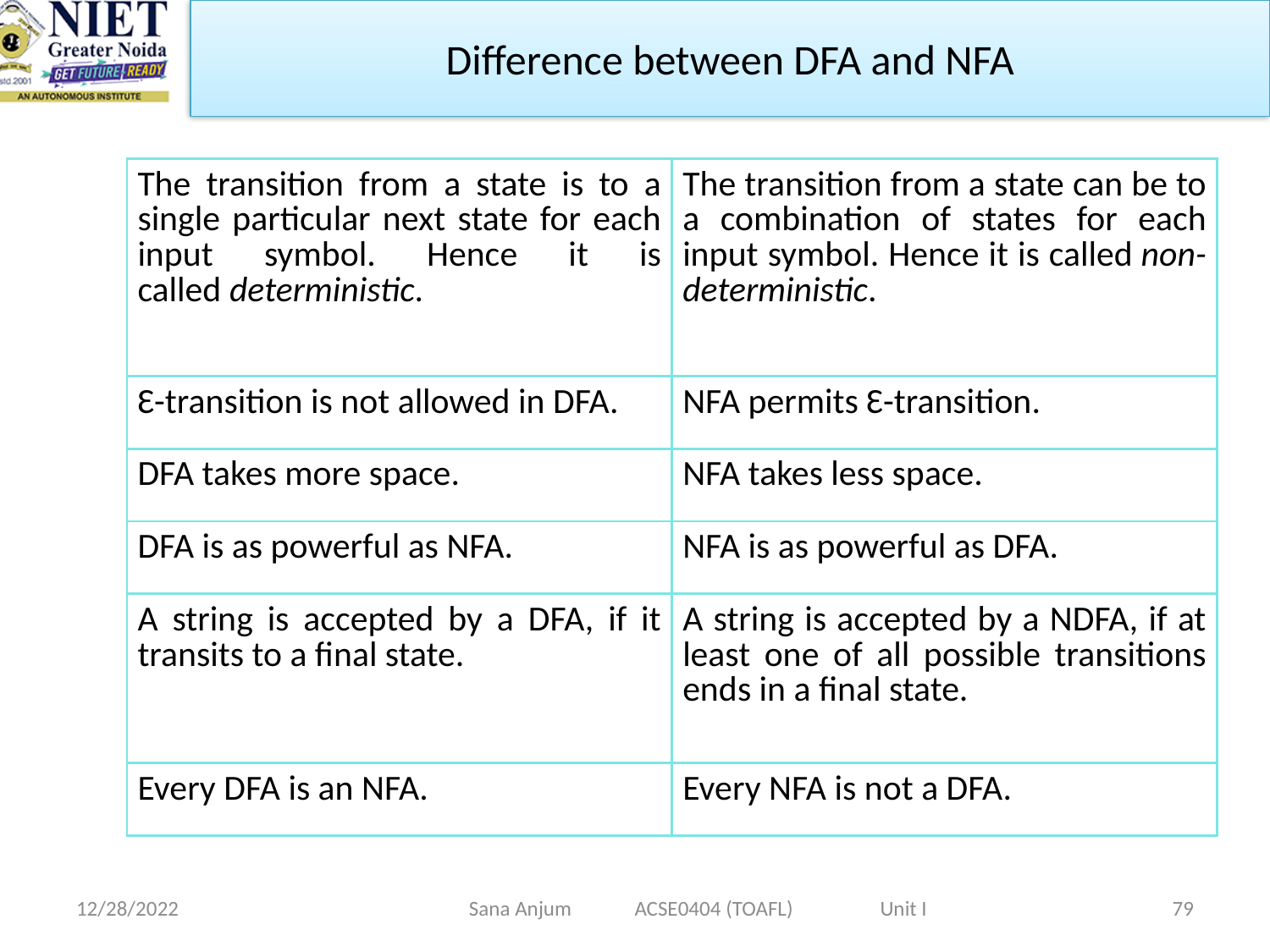

Difference between DFA and NFA
| The transition from a state is to a single particular next state for each input symbol. Hence it is called deterministic. | The transition from a state can be to a combination of states for each input symbol. Hence it is called non-deterministic. |
| --- | --- |
| Ɛ-transition is not allowed in DFA. | NFA permits Ɛ-transition. |
| DFA takes more space. | NFA takes less space. |
| DFA is as powerful as NFA. | NFA is as powerful as DFA. |
| A string is accepted by a DFA, if it transits to a final state. | A string is accepted by a NDFA, if at least one of all possible transitions ends in a final state. |
| Every DFA is an NFA. | Every NFA is not a DFA. |
12/28/2022
Sana Anjum             ACSE0404 (TOAFL)                  Unit I
79